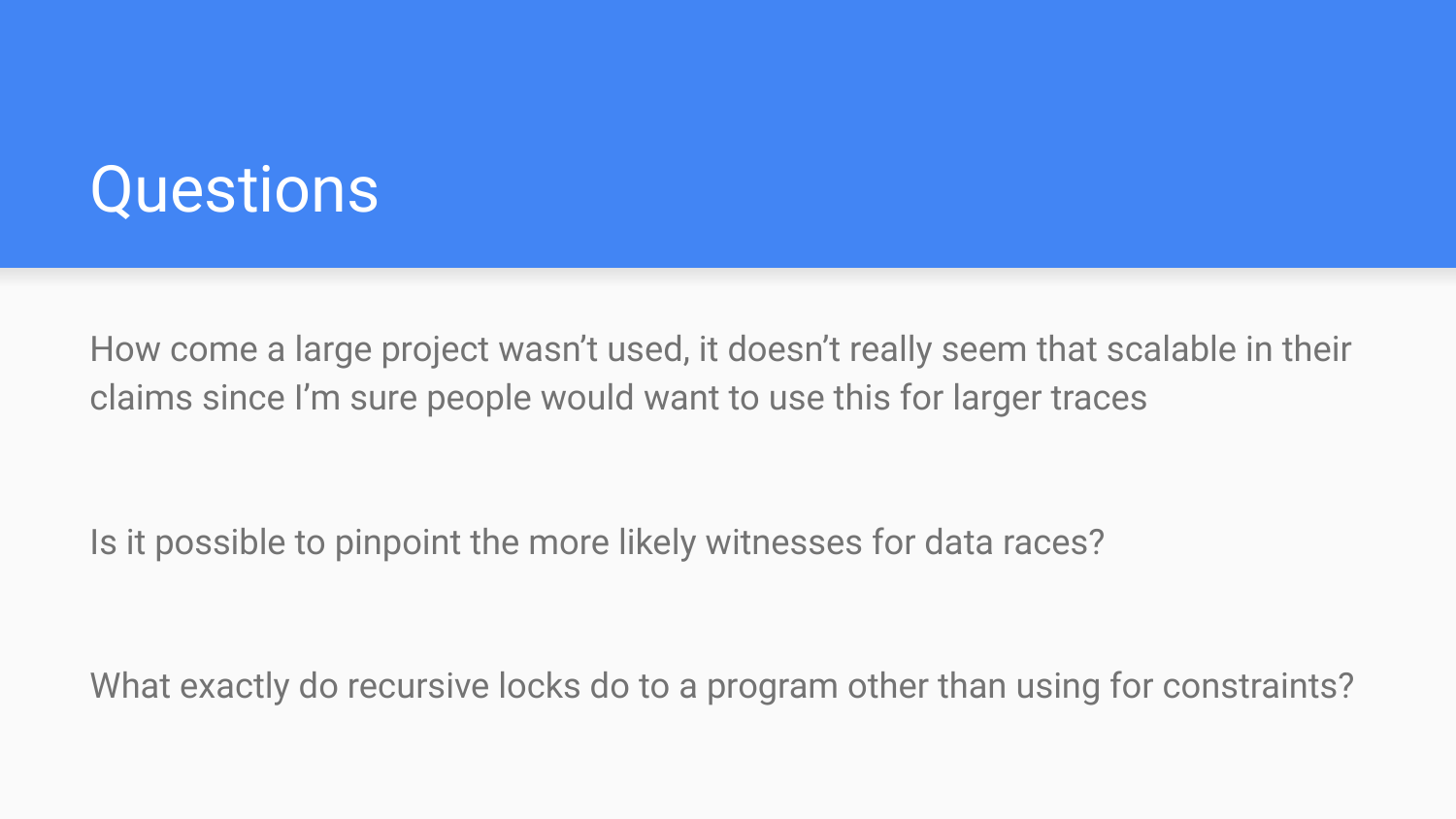

# Questions
How come a large project wasn’t used, it doesn’t really seem that scalable in their claims since I’m sure people would want to use this for larger traces

Is it possible to pinpoint the more likely witnesses for data races?

What exactly do recursive locks do to a program other than using for constraints?